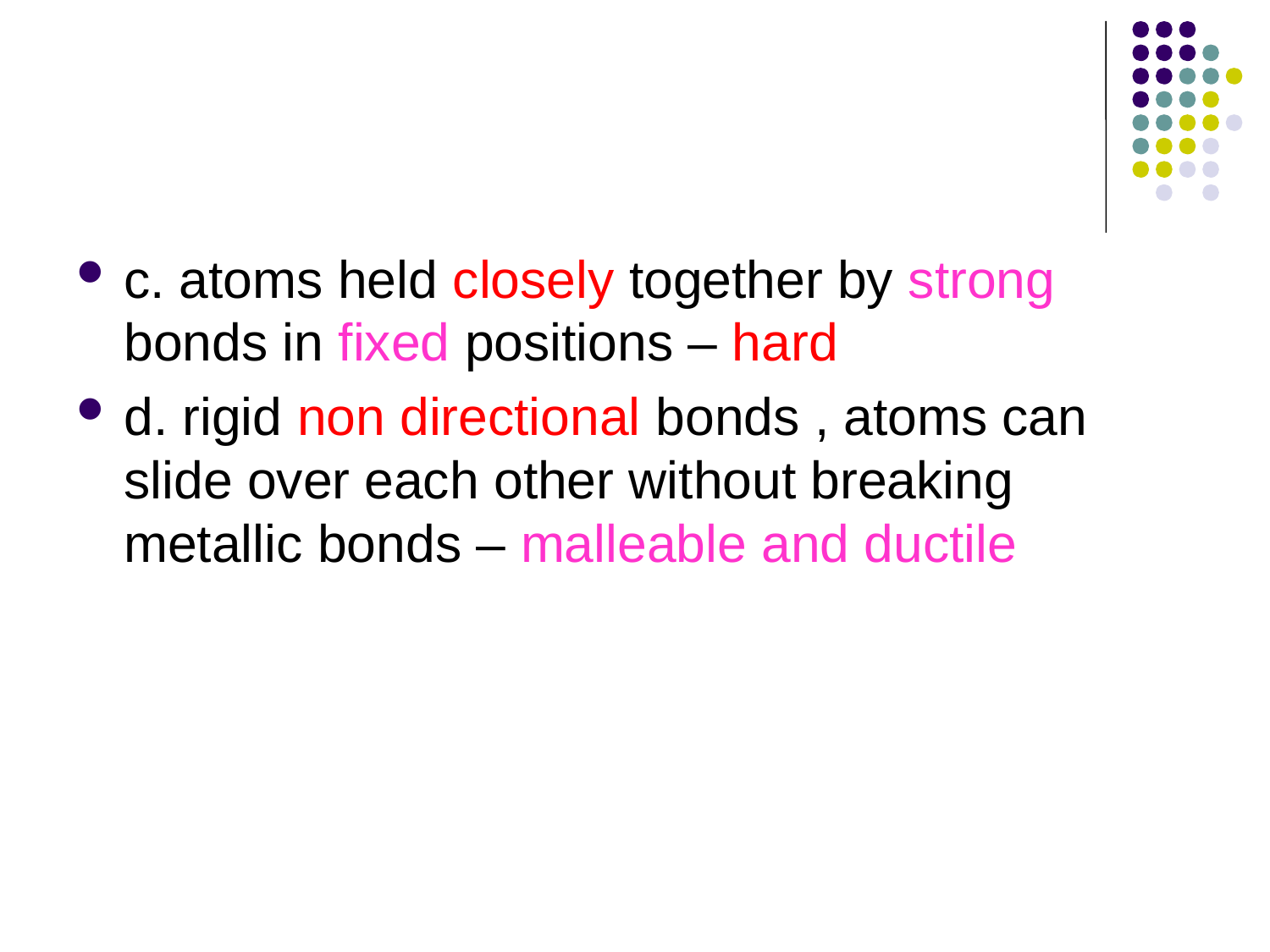

#
c. atoms held closely together by strong bonds in fixed positions – hard
d. rigid non directional bonds , atoms can slide over each other without breaking metallic bonds – malleable and ductile